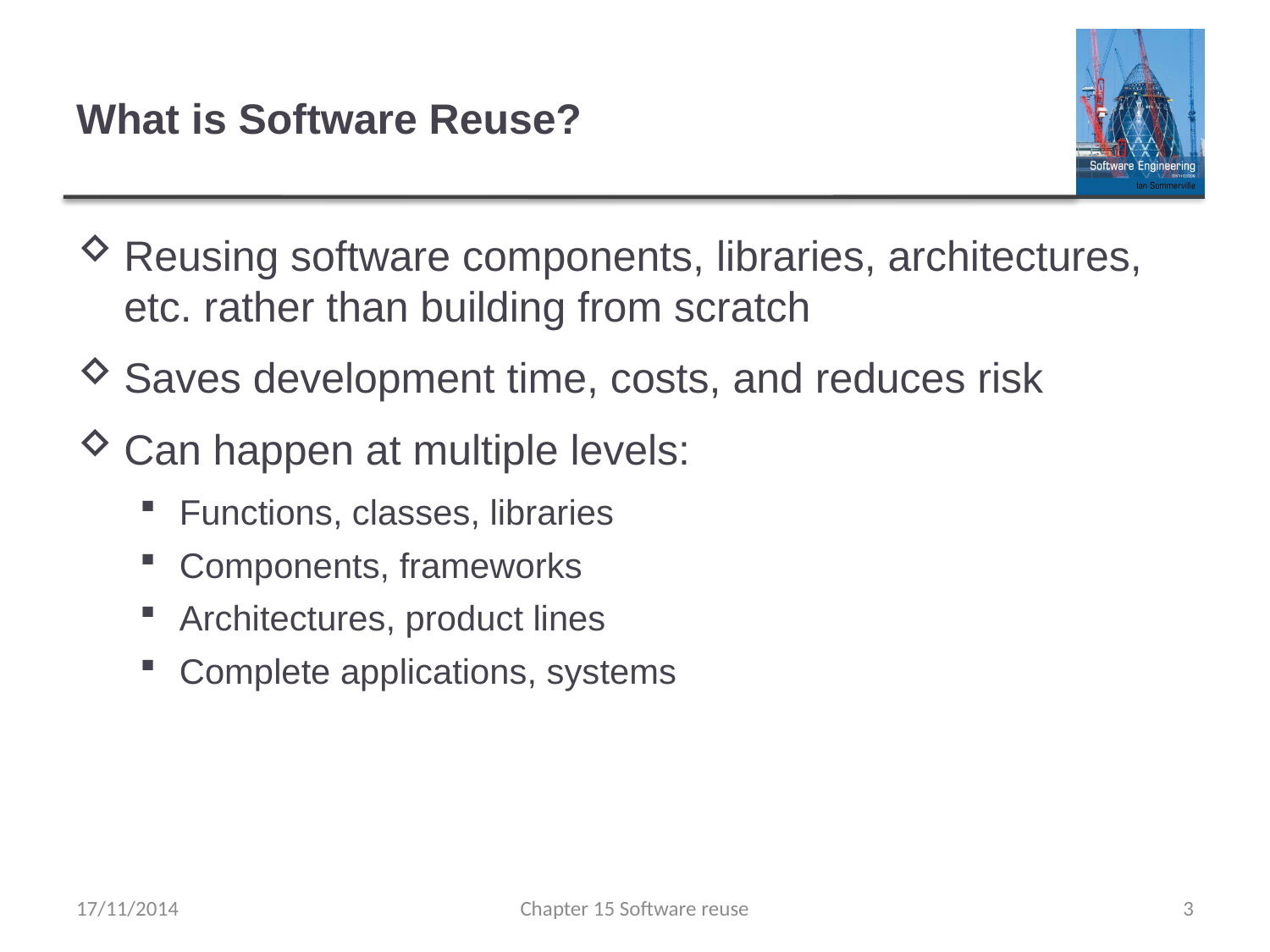

# What is Software Reuse?
Reusing software components, libraries, architectures, etc. rather than building from scratch
Saves development time, costs, and reduces risk
Can happen at multiple levels:
Functions, classes, libraries
Components, frameworks
Architectures, product lines
Complete applications, systems
17/11/2014
Chapter 15 Software reuse
3